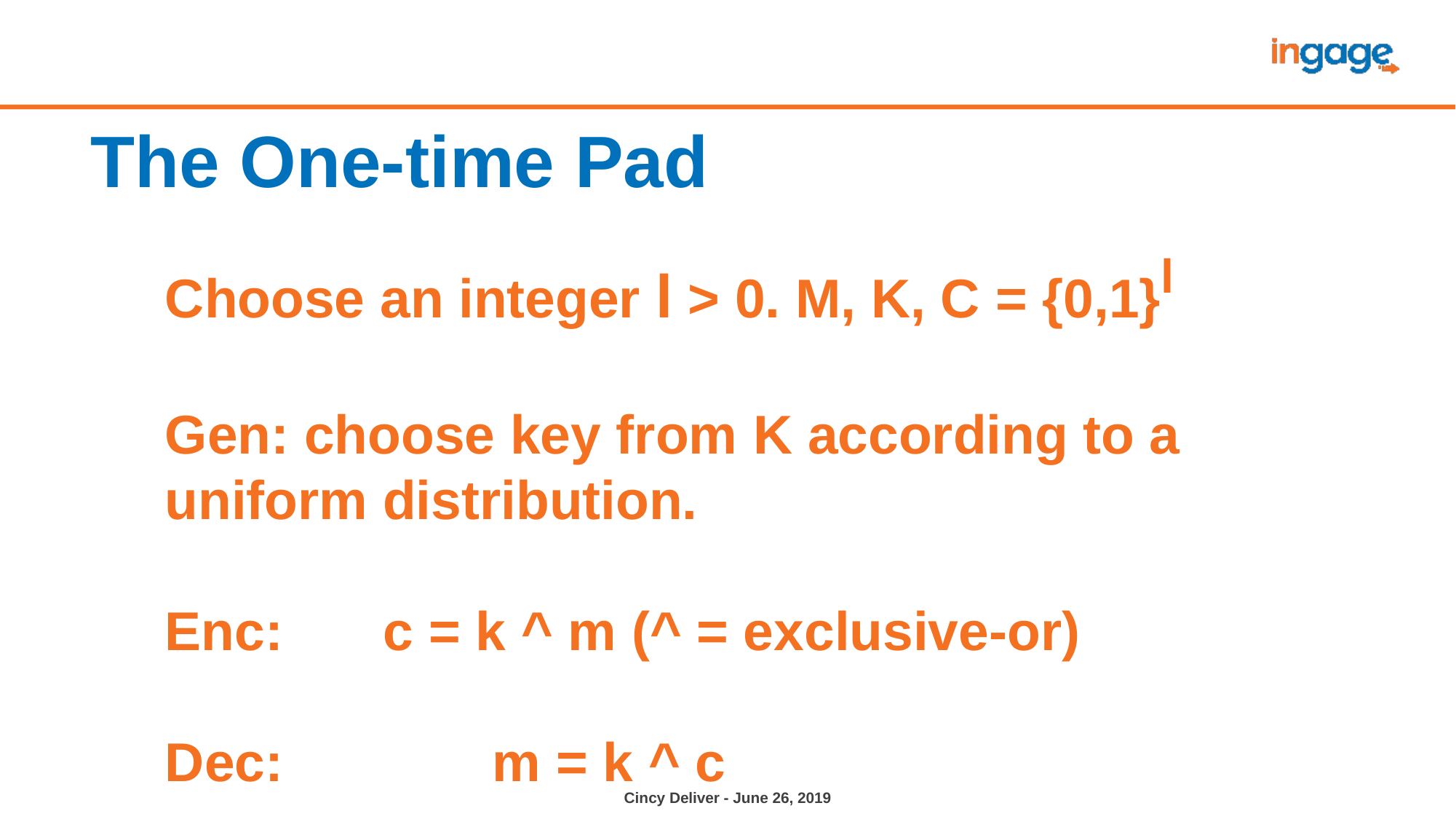

The One-time Pad
Choose an integer l > 0. M, K, C = {0,1}l

Gen: choose key from K according to a uniform distribution.

Enc:  	c = k ^ m (^ = exclusive-or)

Dec:		m = k ^ c

Cincy Deliver - June 26, 2019